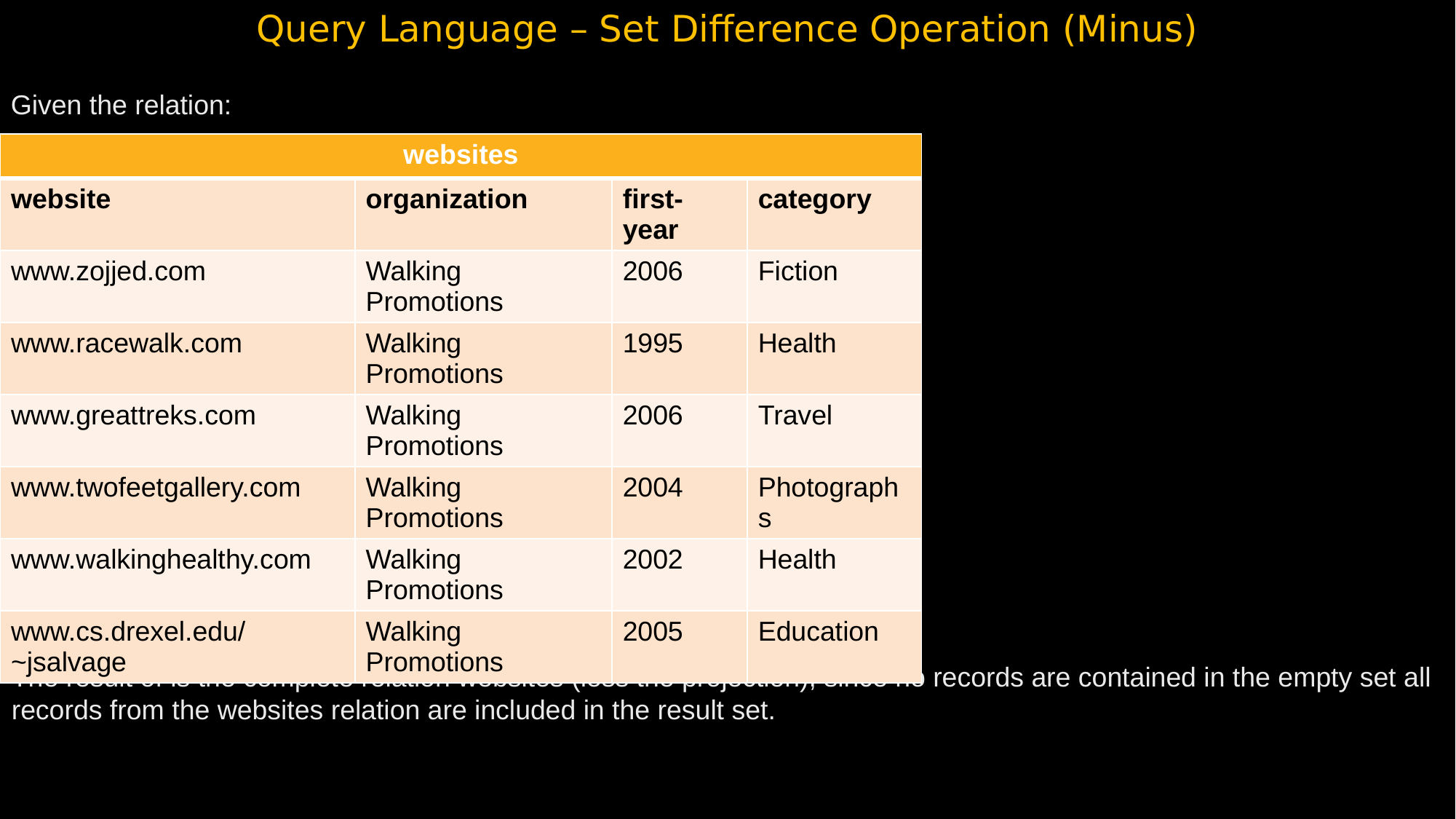

Query Language – Set Difference Operation (Minus)‏
Given the relation:
| websites |  |  |  |
| --- | --- | --- | --- |
| website | organization | first-year | category |
| www.zojjed.com | Walking Promotions | 2006 | Fiction |
| www.racewalk.com | Walking Promotions | 1995 | Health |
| www.greattreks.com | Walking Promotions | 2006 | Travel |
| www.twofeetgallery.com | Walking Promotions | 2004 | Photographs |
| www.walkinghealthy.com | Walking Promotions | 2002 | Health |
| www.cs.drexel.edu/~jsalvage | Walking Promotions | 2005 | Education |
What is the result of the following?

Πwebsite(empty set) - Πwebsite(websites)‏
The result of is the complete relation websites (less the projection), since no records are contained in the empty set all records from the websites relation are included in the result set.